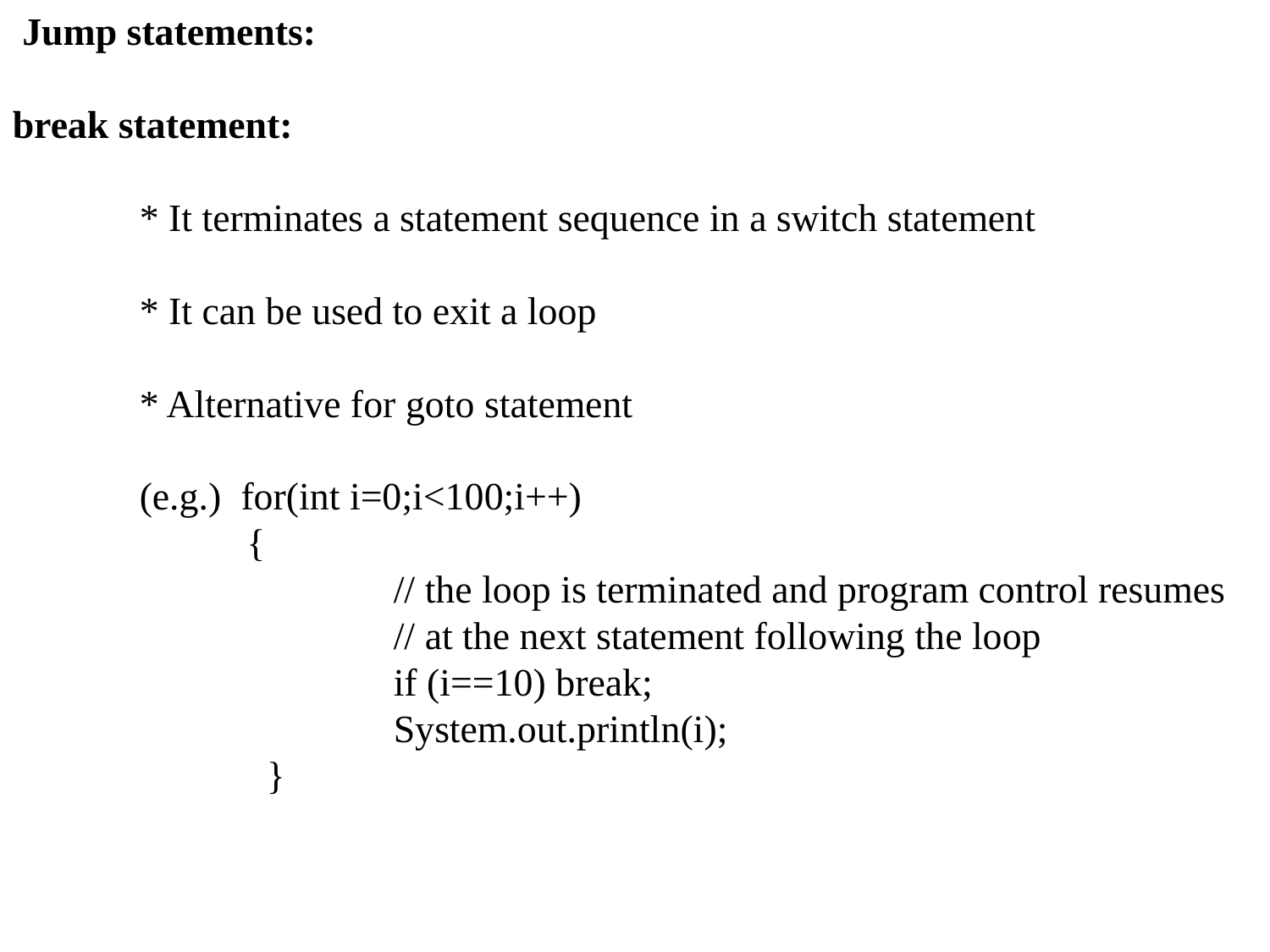

Jump statements:

break statement:

	* It terminates a statement sequence in a switch statement

	* It can be used to exit a loop

	* Alternative for goto statement

	(e.g.)  for(int i=0;i<100;i++)
	           {
			// the loop is terminated and program control resumes
			// at the next statement following the loop
			if (i==10) break;
			System.out.println(i);
		}